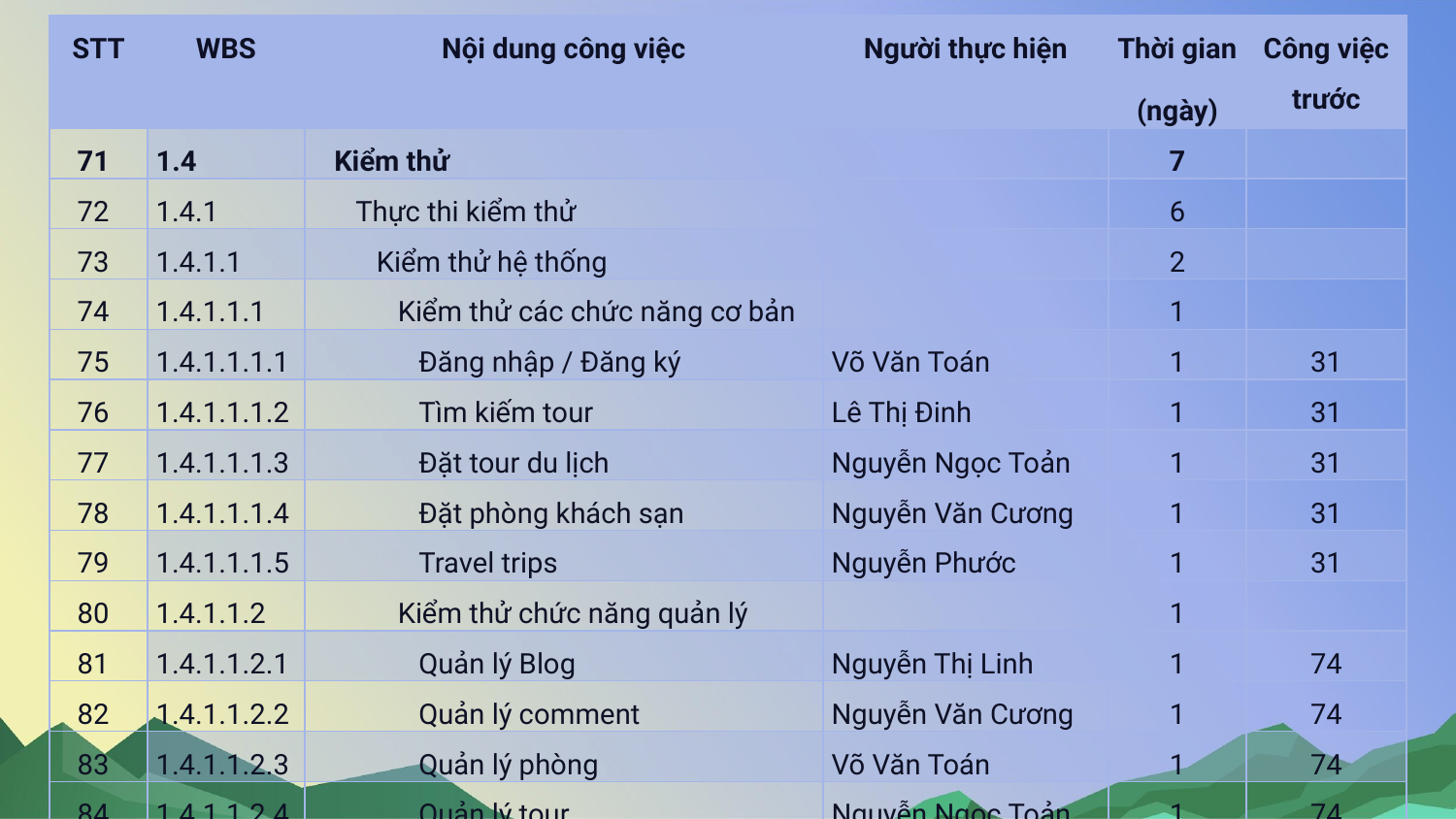

| STT | WBS | Nội dung công việc | Người thực hiện | Thời gian (ngày) | Công việc trước |
| --- | --- | --- | --- | --- | --- |
| 71 | 1.4 | Kiểm thử |  | 7 |  |
| 72 | 1.4.1 | Thực thi kiểm thử |  | 6 |  |
| 73 | 1.4.1.1 | Kiểm thử hệ thống |  | 2 |  |
| 74 | 1.4.1.1.1 | Kiểm thử các chức năng cơ bản |  | 1 |  |
| 75 | 1.4.1.1.1.1 | Đăng nhập / Đăng ký | Võ Văn Toán | 1 | 31 |
| 76 | 1.4.1.1.1.2 | Tìm kiếm tour | Lê Thị Đinh | 1 | 31 |
| 77 | 1.4.1.1.1.3 | Đặt tour du lịch | Nguyễn Ngọc Toản | 1 | 31 |
| 78 | 1.4.1.1.1.4 | Đặt phòng khách sạn | Nguyễn Văn Cương | 1 | 31 |
| 79 | 1.4.1.1.1.5 | Travel trips | Nguyễn Phước | 1 | 31 |
| 80 | 1.4.1.1.2 | Kiểm thử chức năng quản lý |  | 1 |  |
| 81 | 1.4.1.1.2.1 | Quản lý Blog | Nguyễn Thị Linh | 1 | 74 |
| 82 | 1.4.1.1.2.2 | Quản lý comment | Nguyễn Văn Cương | 1 | 74 |
| 83 | 1.4.1.1.2.3 | Quản lý phòng | Võ Văn Toán | 1 | 74 |
| 84 | 1.4.1.1.2.4 | Quản lý tour | Nguyễn Ngọc Toản | 1 | 74 |
| 85 | 1.4.1.1.2.5 | Quản lý khách sạn | Nguyễn Phước | 1 | 74 |